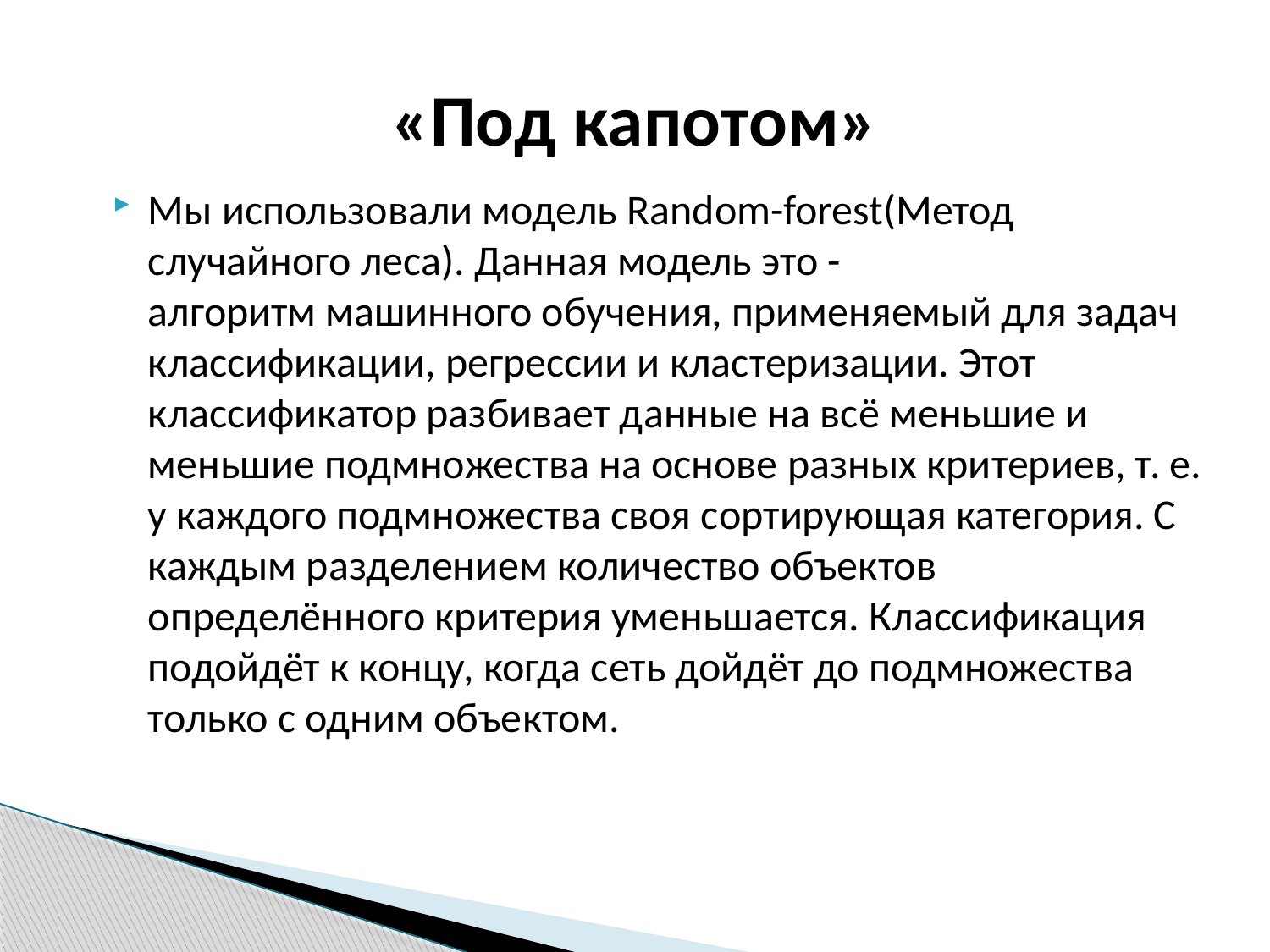

# «Под капотом»
Мы использовали модель Random-forest(Метод случайного леса). Данная модель это -  алгоритм машинного обучения, применяемый для задач классификации, регрессии и кластеризации. Этот классификатор разбивает данные на всё меньшие и меньшие подмножества на основе разных критериев, т. е. у каждого подмножества своя сортирующая категория. С каждым разделением количество объектов определённого критерия уменьшается. Классификация подойдёт к концу, когда сеть дойдёт до подмножества только с одним объектом.